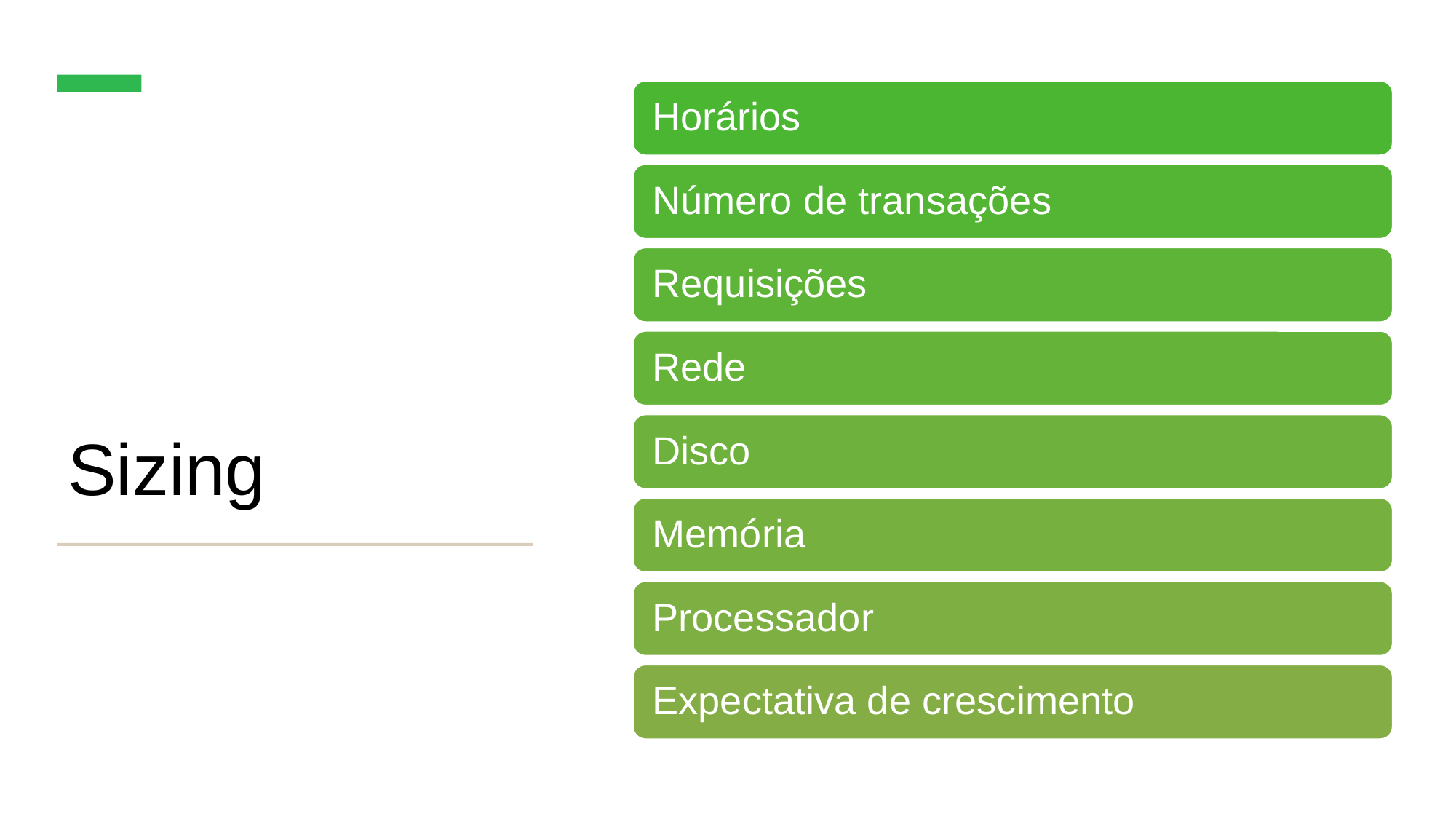

Horários
Número de transações
Requisições
Rede
Disco
Memória
Processador
Expectativa de crescimento
# Sizing